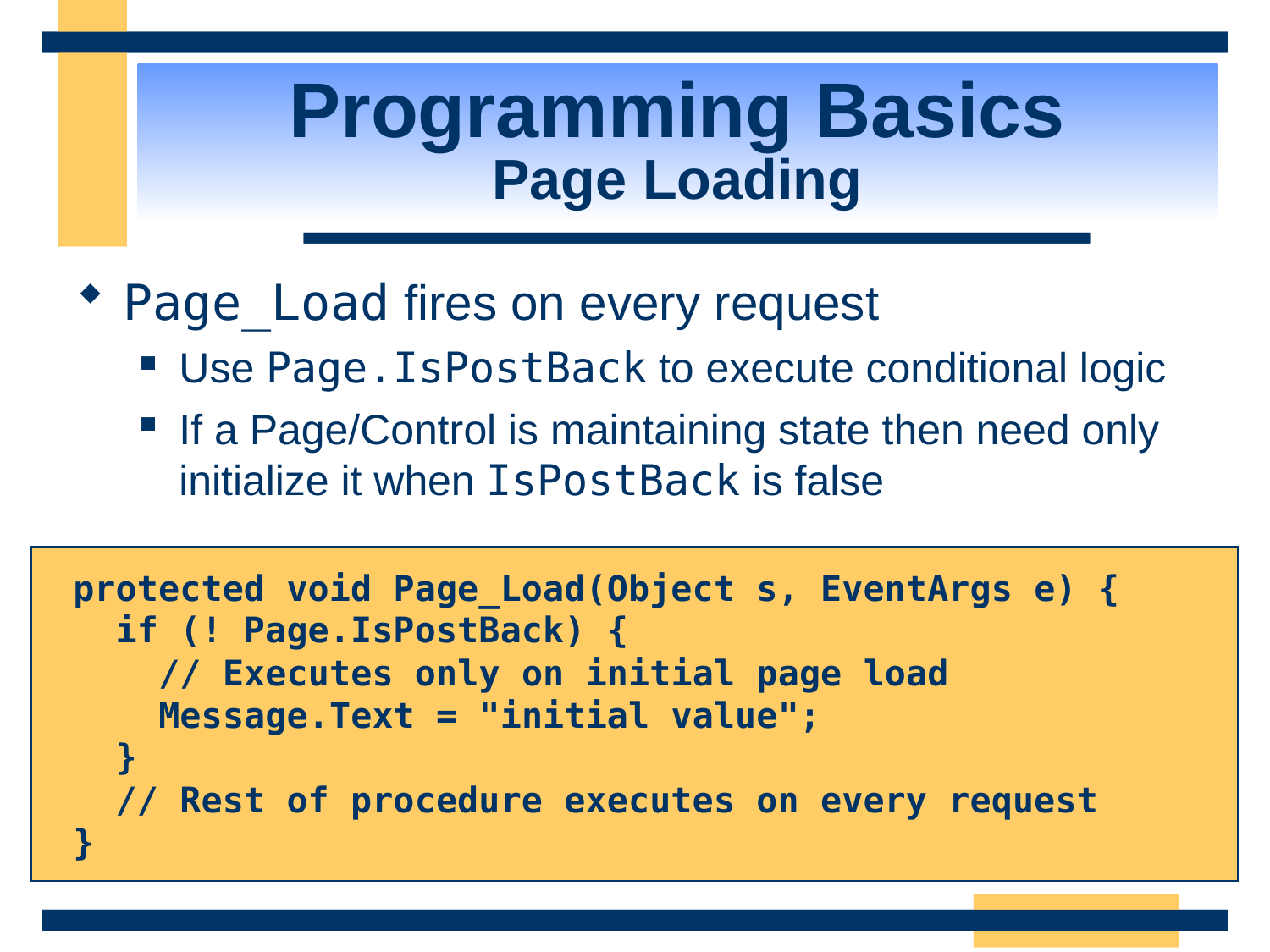

Programming Basics
Page Loading
Page_Load fires on every request
Use Page.IsPostBack to execute conditional logic
If a Page/Control is maintaining state then need only initialize it when IsPostBack is false
protected void Page_Load(Object s, EventArgs e) {
  if (! Page.IsPostBack) {
    // Executes only on initial page load
    Message.Text = "initial value";
  }
  // Rest of procedure executes on every request
}